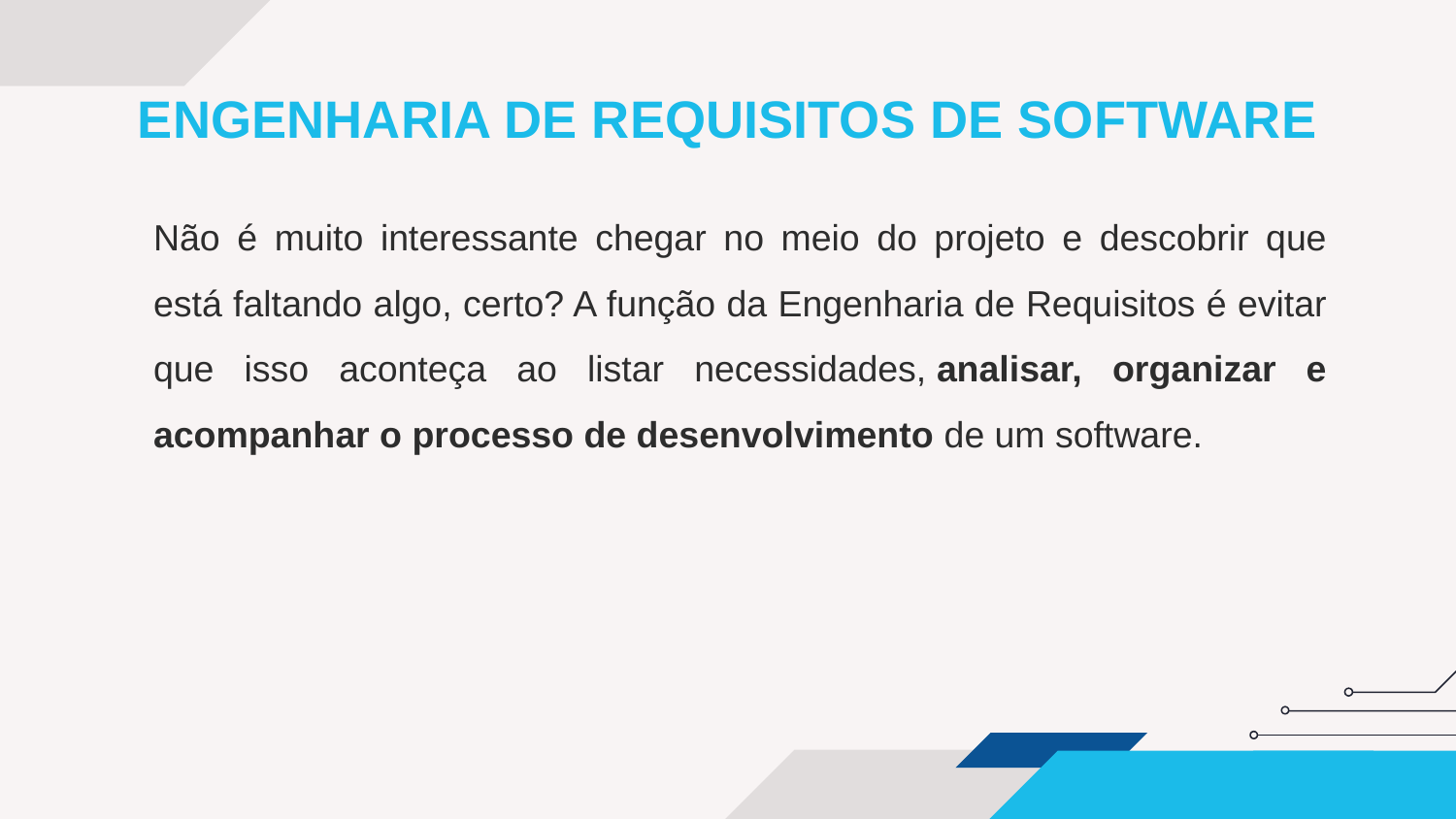

# ENGENHARIA DE REQUISITOS DE SOFTWARE
Não é muito interessante chegar no meio do projeto e descobrir que está faltando algo, certo? A função da Engenharia de Requisitos é evitar que isso aconteça ao listar necessidades, analisar, organizar e acompanhar o processo de desenvolvimento de um software.

8